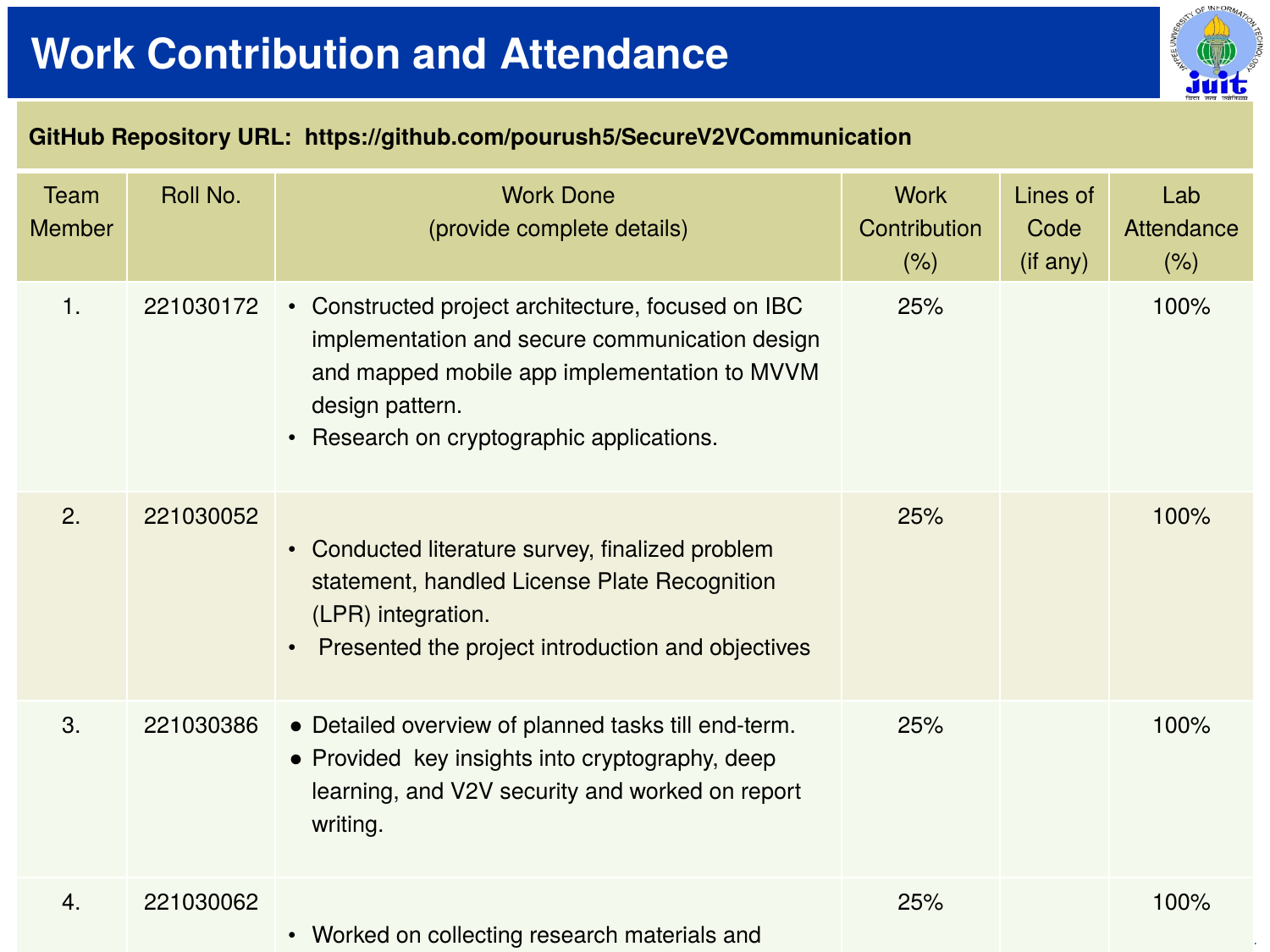

# Work Contribution and Attendance
| GitHub Repository URL: https://github.com/pourush5/SecureV2VCommunication |  |  |  |  |  |
| --- | --- | --- | --- | --- | --- |
| Team Member | Roll No. | Work Done (provide complete details) | Work Contribution (%) | Lines of Code (if any) | Lab Attendance (%) |
| 1. | 221030172 | Constructed project architecture, focused on IBC implementation and secure communication design and mapped mobile app implementation to MVVM design pattern. Research on cryptographic applications. | 25% |  | 100% |
| 2. | 221030052 | Conducted literature survey, finalized problem statement, handled License Plate Recognition (LPR) integration. Presented the project introduction and objectives | 25% |  | 100% |
| 3. | 221030386 | Detailed overview of planned tasks till end-term. Provided key insights into cryptography, deep learning, and V2V security and worked on report writing. | 25% |  | 100% |
| 4. | 221030062 | Worked on collecting research materials and arranging references. Contributed in report writing and project planning with help of gantt chart. | 25% |  | 100% |